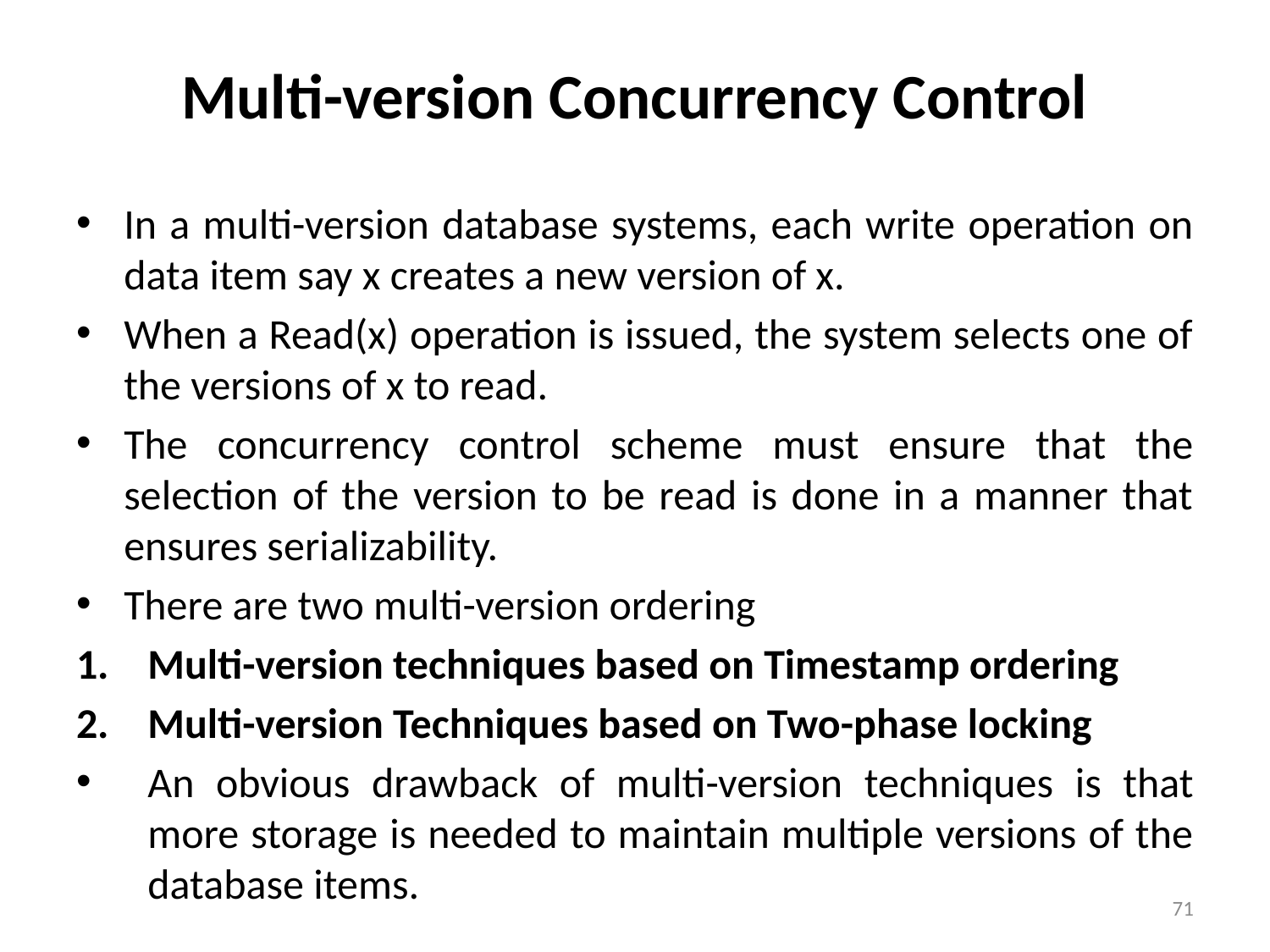

# Multi-version Concurrency Control
In a multi-version database systems, each write operation on data item say x creates a new version of x.
When a Read(x) operation is issued, the system selects one of the versions of x to read.
The concurrency control scheme must ensure that the selection of the version to be read is done in a manner that ensures serializability.
There are two multi-version ordering
Multi-version techniques based on Timestamp ordering
Multi-version Techniques based on Two-phase locking
An obvious drawback of multi-version techniques is that more storage is needed to maintain multiple versions of the database items.
71